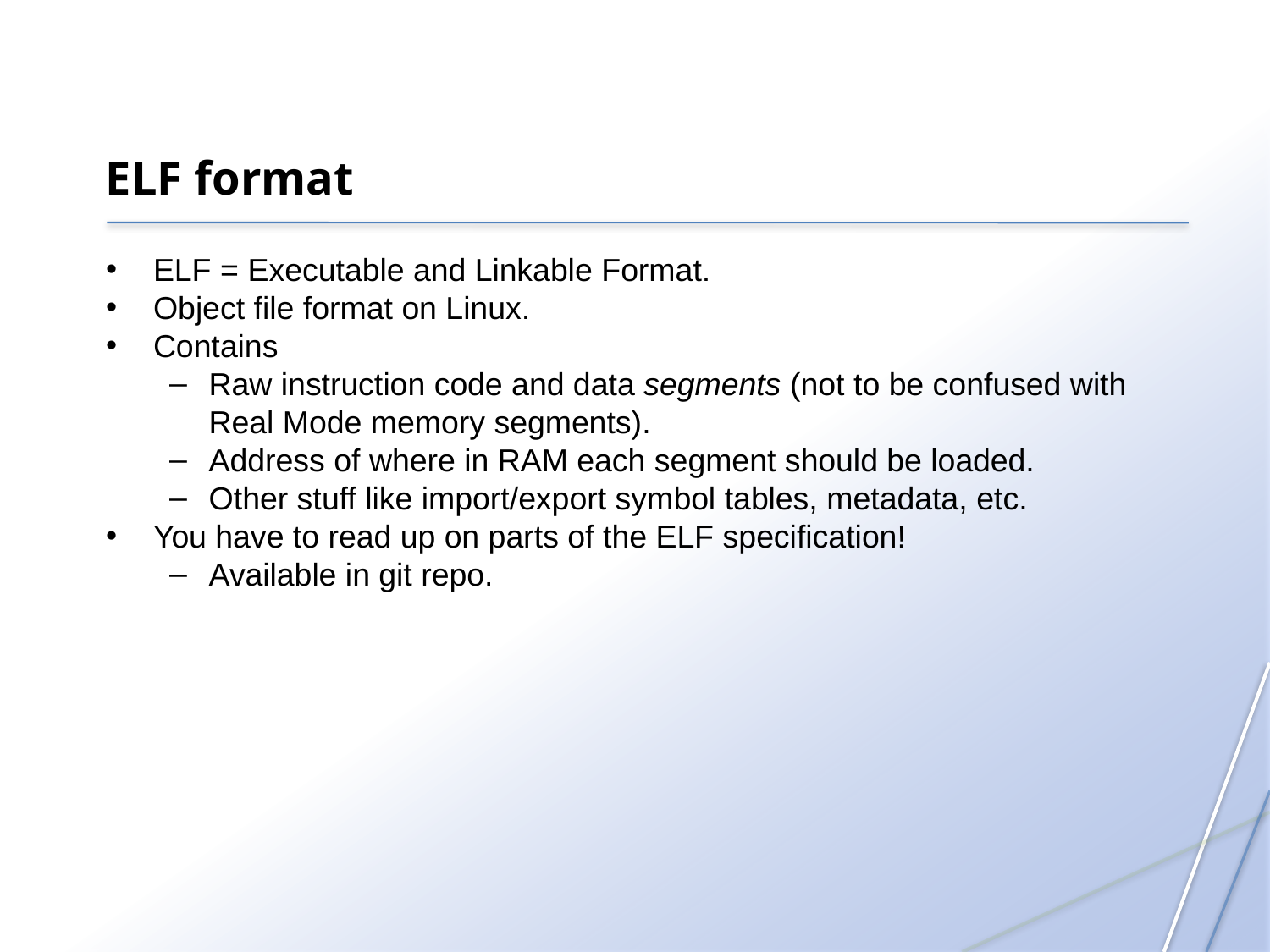

ELF format
ELF = Executable and Linkable Format.
Object file format on Linux.
Contains
Raw instruction code and data segments (not to be confused with Real Mode memory segments).
Address of where in RAM each segment should be loaded.
Other stuff like import/export symbol tables, metadata, etc.
You have to read up on parts of the ELF specification!
Available in git repo.